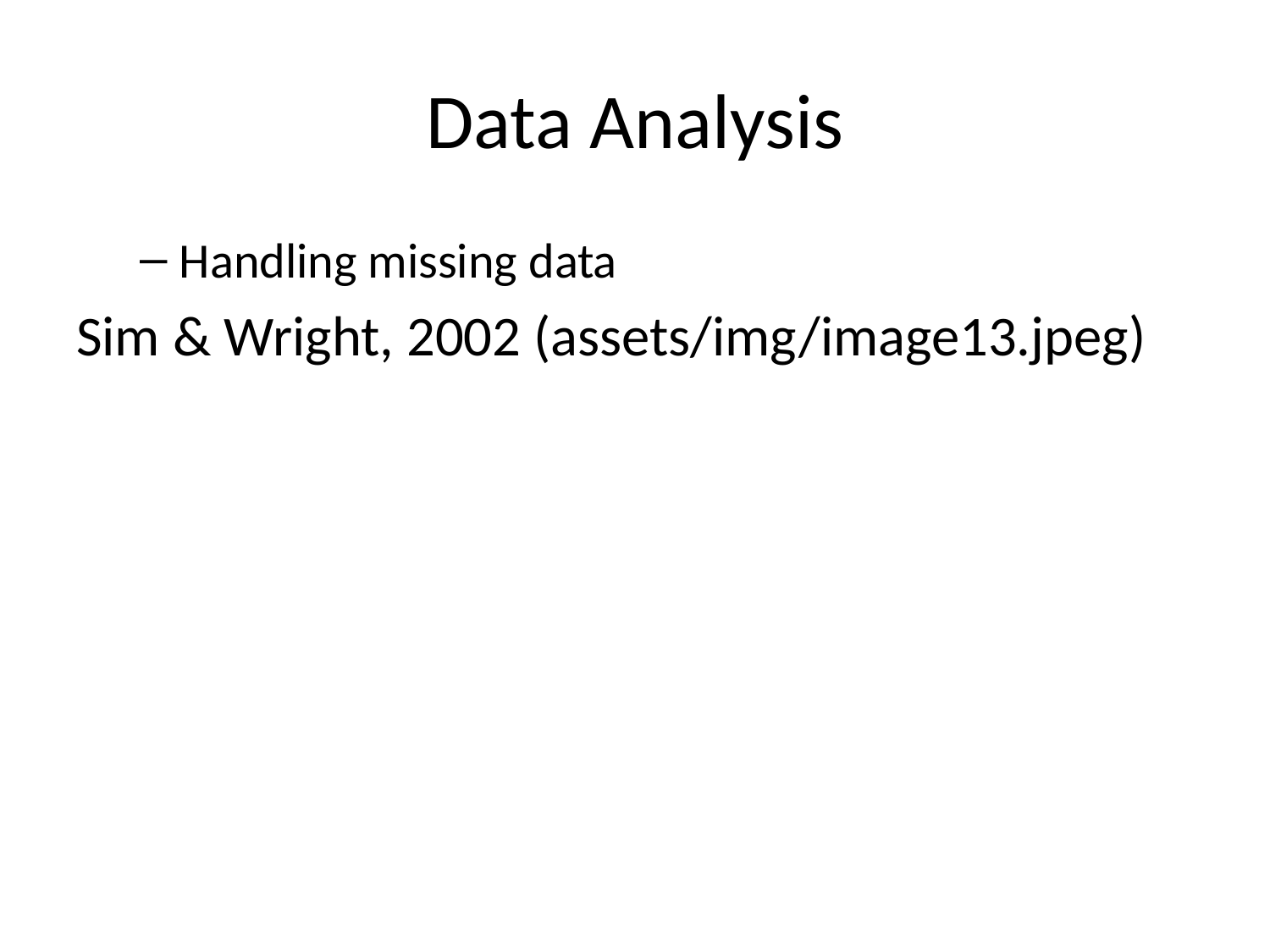

# Data Analysis
Handling missing data
Sim & Wright, 2002 (assets/img/image13.jpeg)